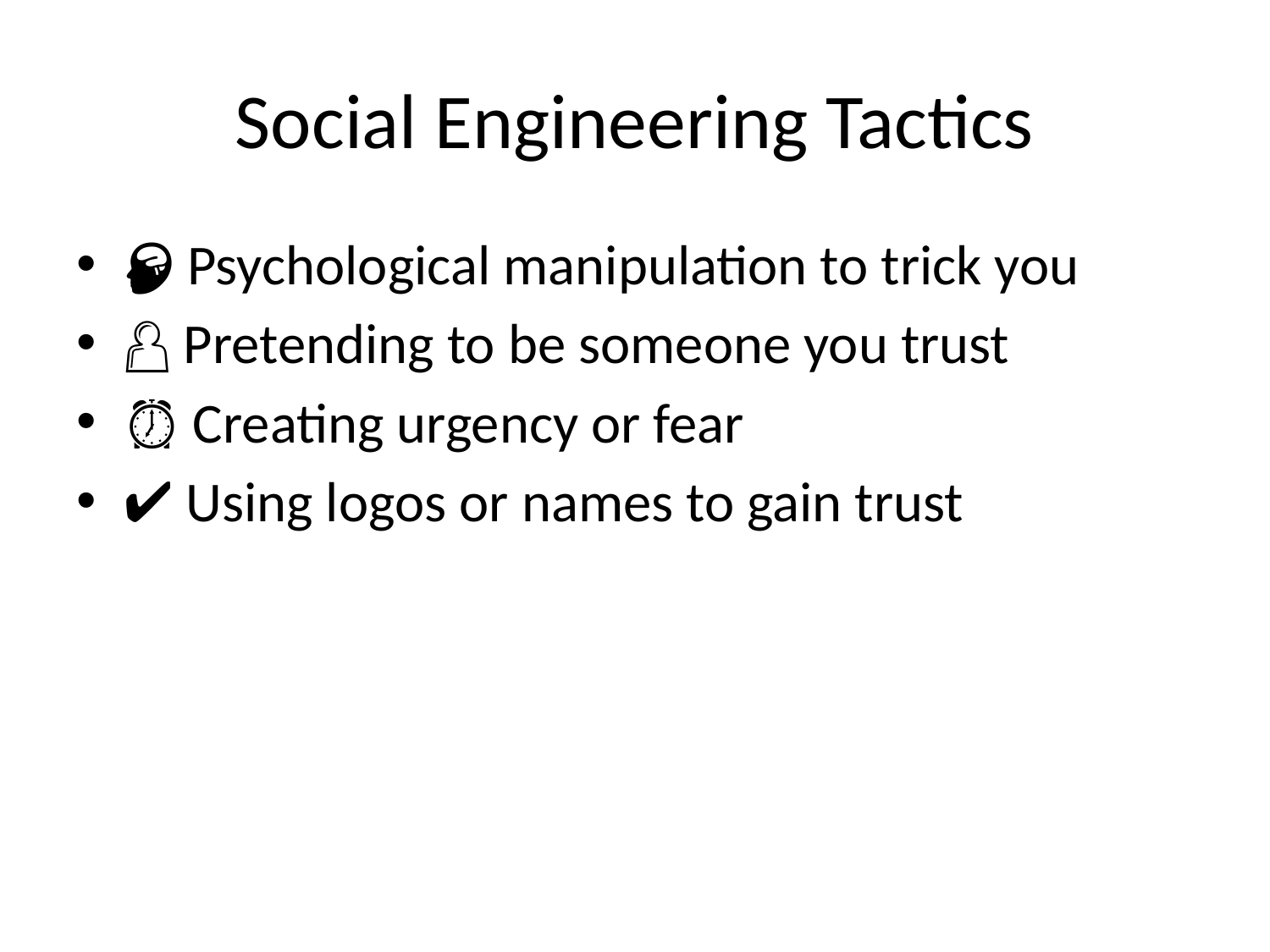

# Social Engineering Tactics
🧠 Psychological manipulation to trick you
👤 Pretending to be someone you trust
⏰ Creating urgency or fear
✔️ Using logos or names to gain trust